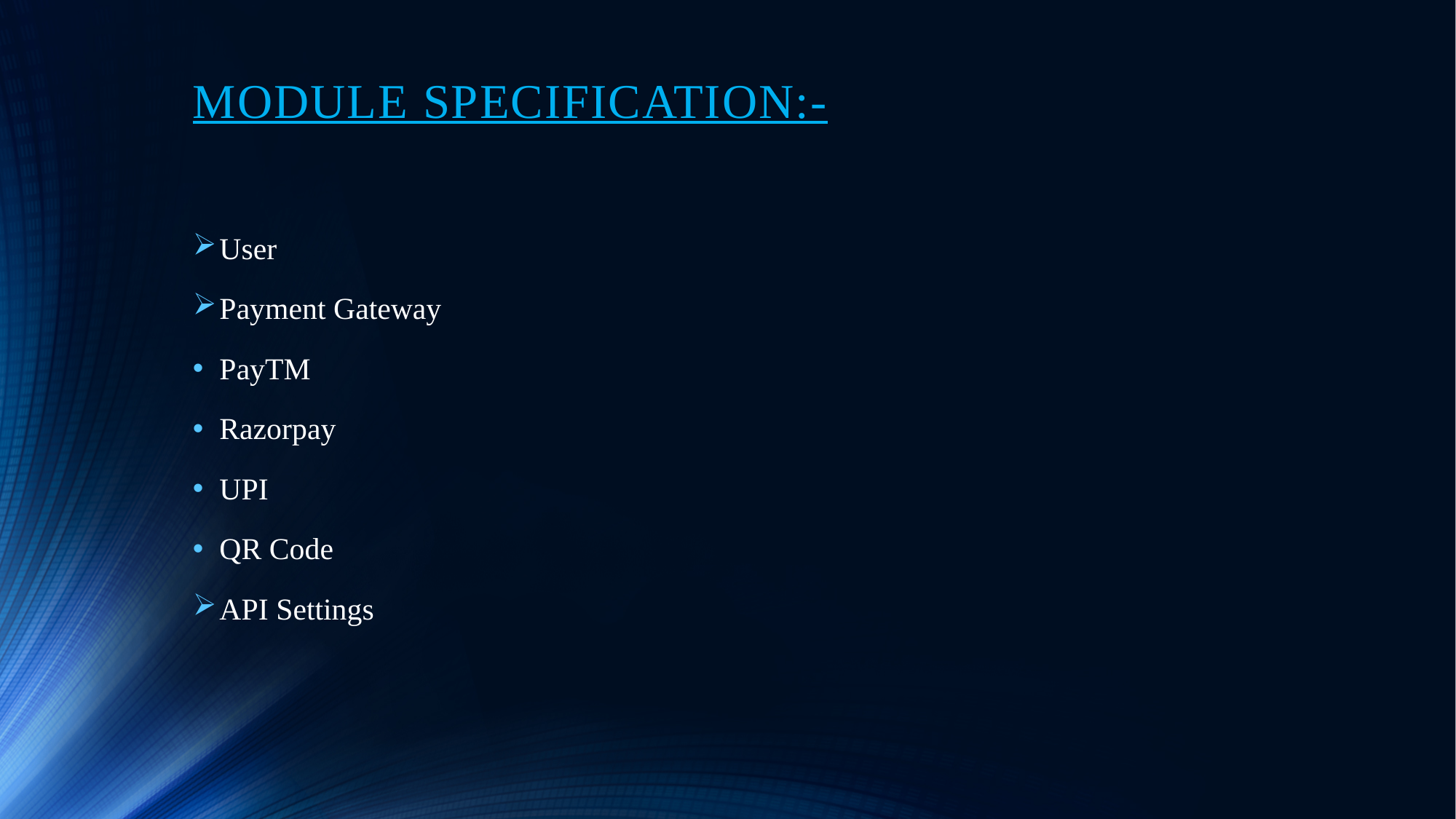

# MODULE SPECIFICATION:-
User
Payment Gateway
PayTM
Razorpay
UPI
QR Code
API Settings